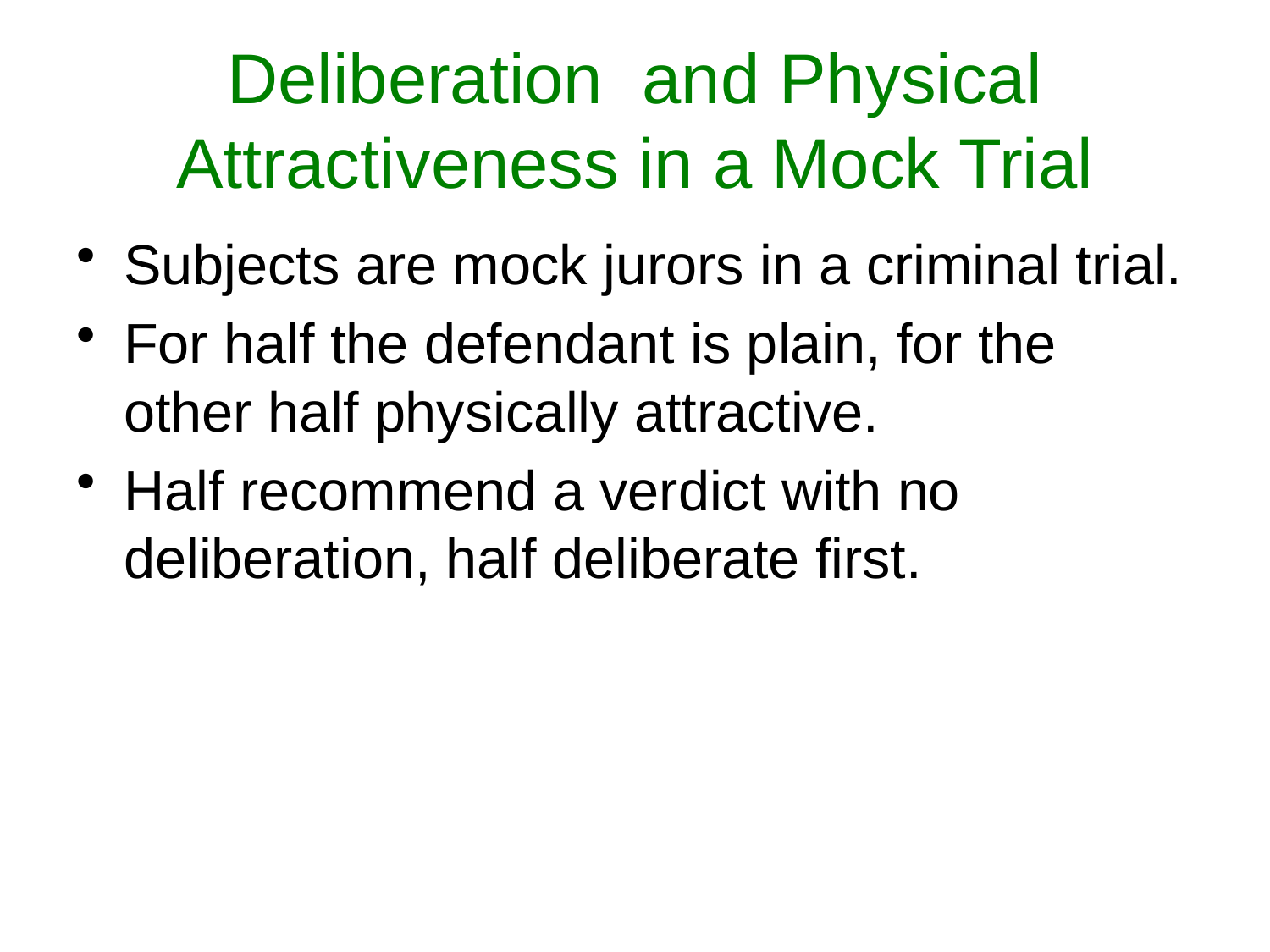

# Deliberation  and Physical Attractiveness in a Mock Trial
Subjects are mock jurors in a criminal trial.
For half the defendant is plain, for the other half physically attractive.
Half recommend a verdict with no deliberation, half deliberate first.